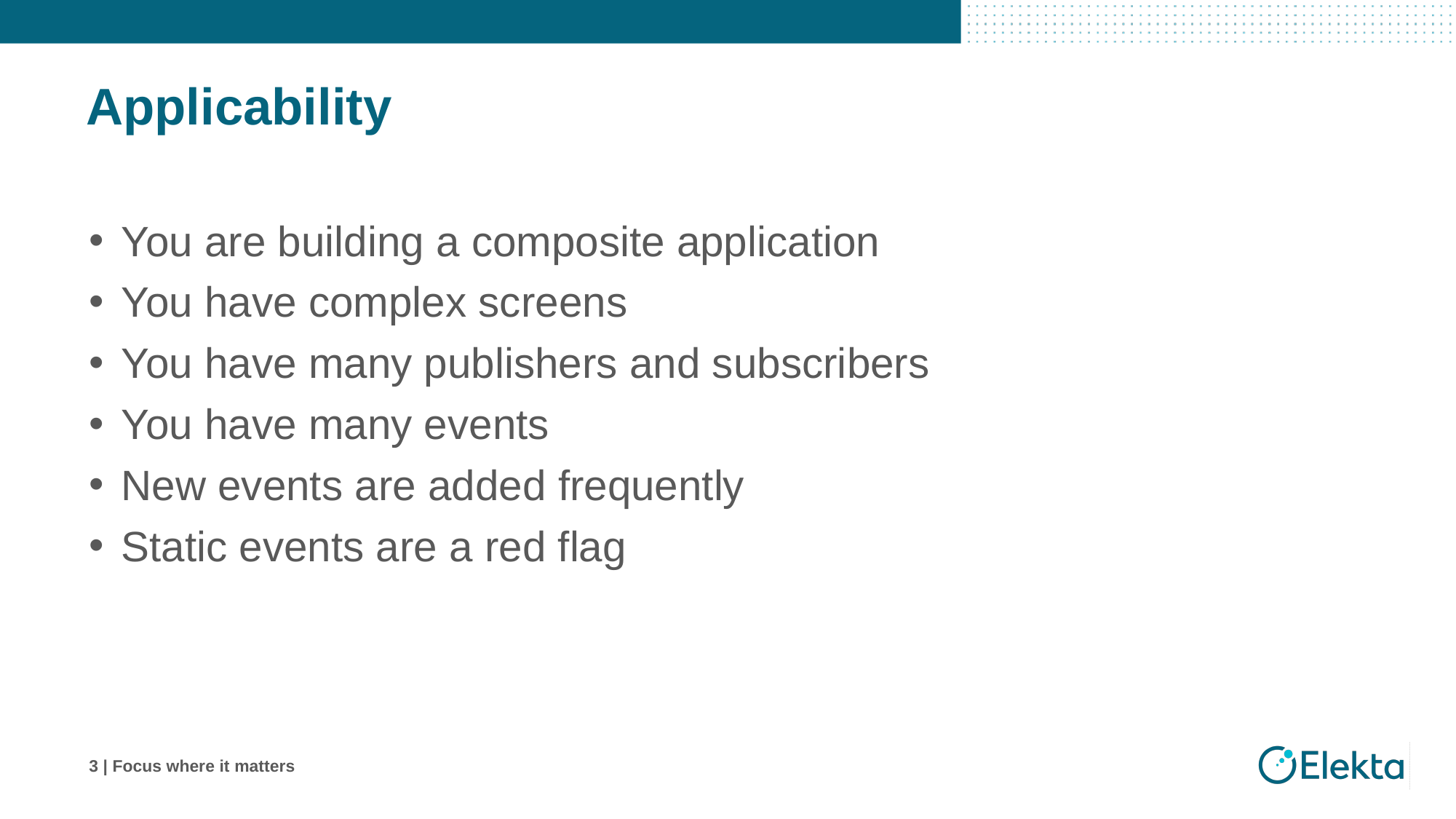

# Applicability

You are building a composite application
You have complex screens
You have many publishers and subscribers
You have many events
New events are added frequently
Static events are a red flag